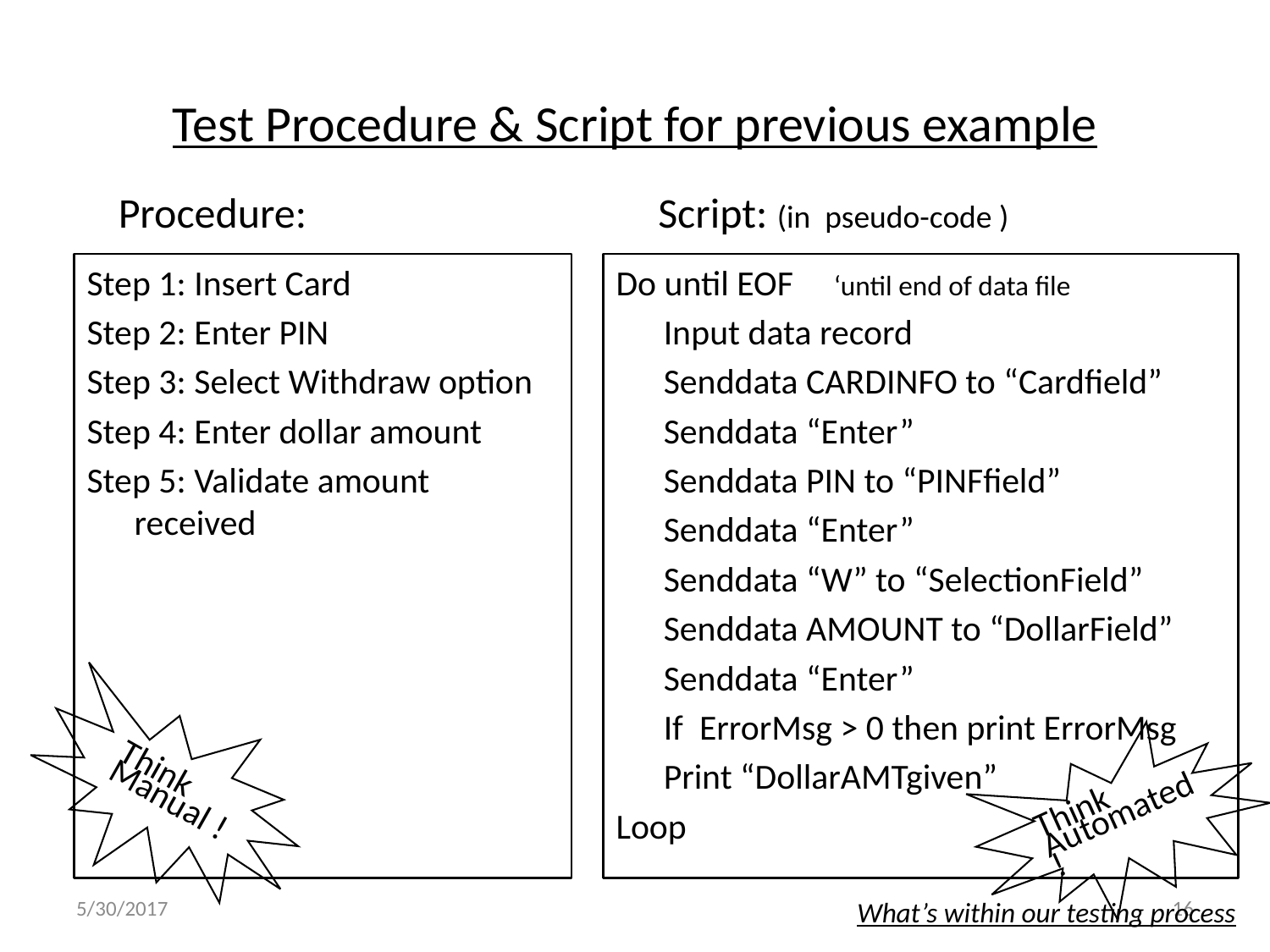

# Test Procedure & Script for previous example
Procedure:
Script: (in  pseudo-code )
Step 1: Insert Card
Step 2: Enter PIN
Step 3: Select Withdraw option
Step 4: Enter dollar amount
Step 5: Validate amount received
Do until EOF     ‘until end of data file
	Input data record
	Senddata CARDINFO to “Cardfield”
	Senddata “Enter”
	Senddata PIN to “PINFfield”
	Senddata “Enter”
	Senddata “W” to “SelectionField”
	Senddata AMOUNT to “DollarField”
	Senddata “Enter”
	If  ErrorMsg > 0 then print ErrorMsg
	Print “DollarAMTgiven”
Loop

Think
Manual !
Think
Automated !
5/30/2017
16
What’s within our testing process